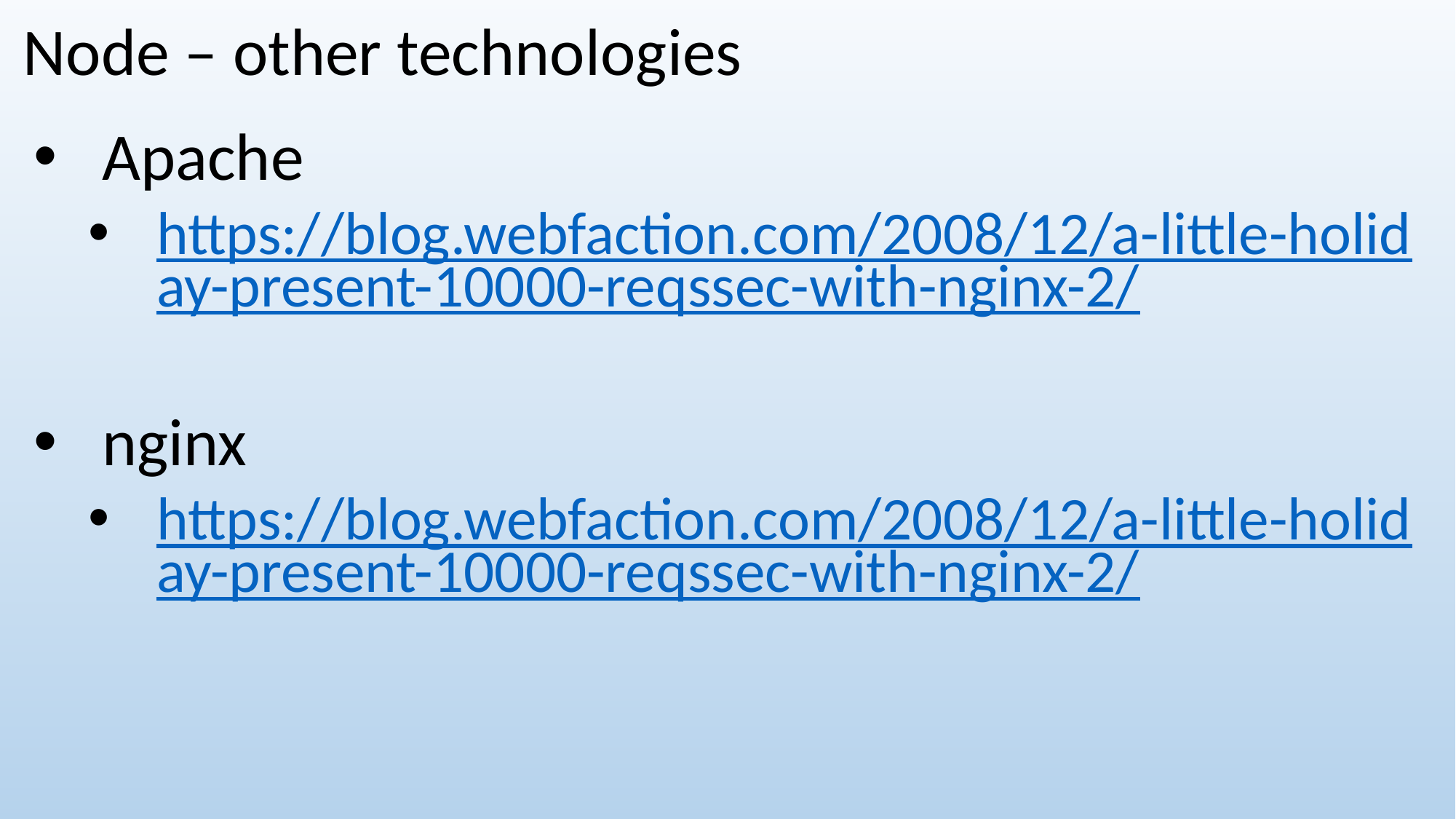

# Node – other technologies
Apache
https://blog.webfaction.com/2008/12/a-little-holiday-present-10000-reqssec-with-nginx-2/

nginx
https://blog.webfaction.com/2008/12/a-little-holiday-present-10000-reqssec-with-nginx-2/